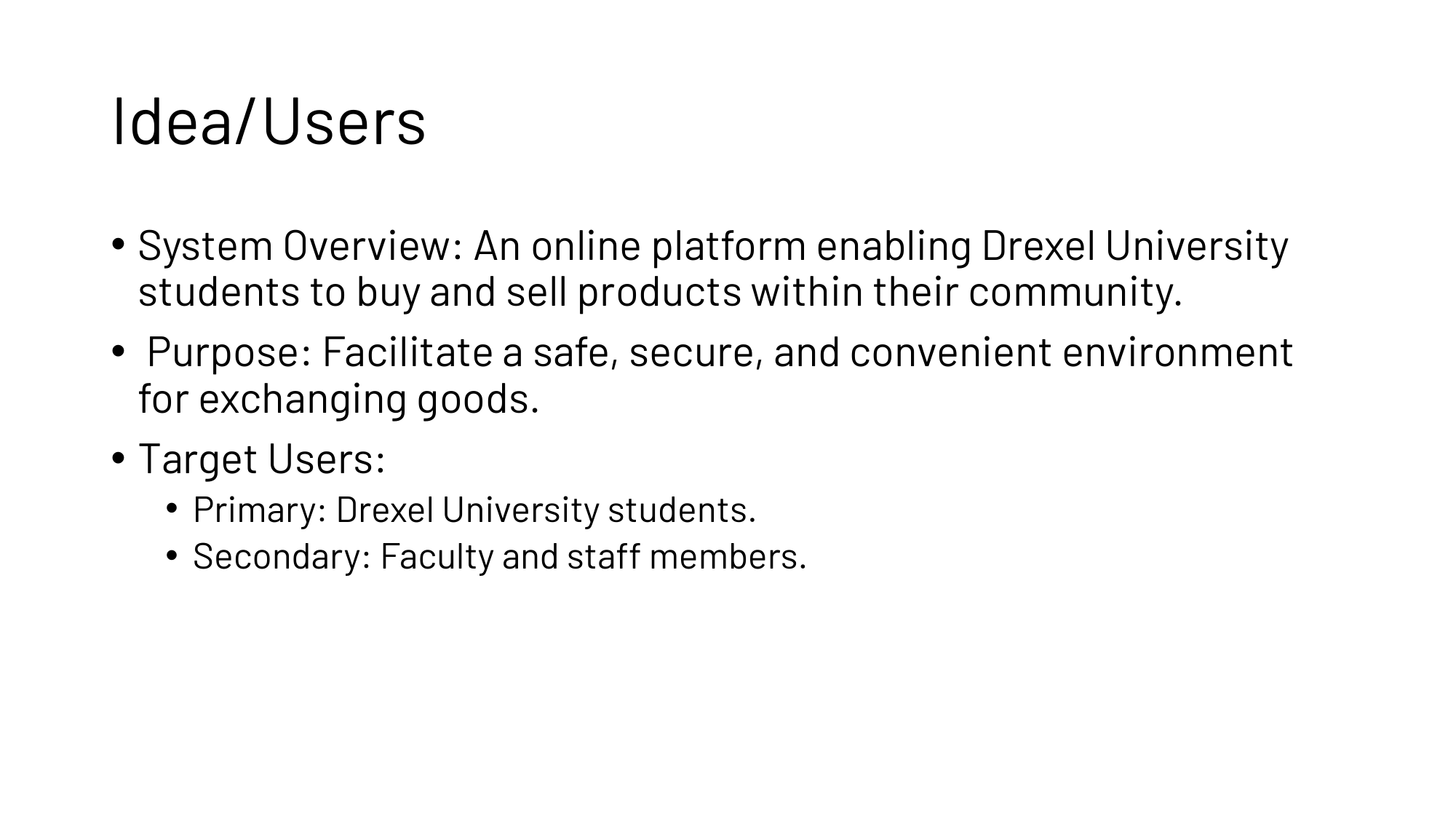

# Idea/Users
System Overview: An online platform enabling Drexel University students to buy and sell products within their community.
 Purpose: Facilitate a safe, secure, and convenient environment for exchanging goods.
Target Users:
Primary: Drexel University students.
Secondary: Faculty and staff members.